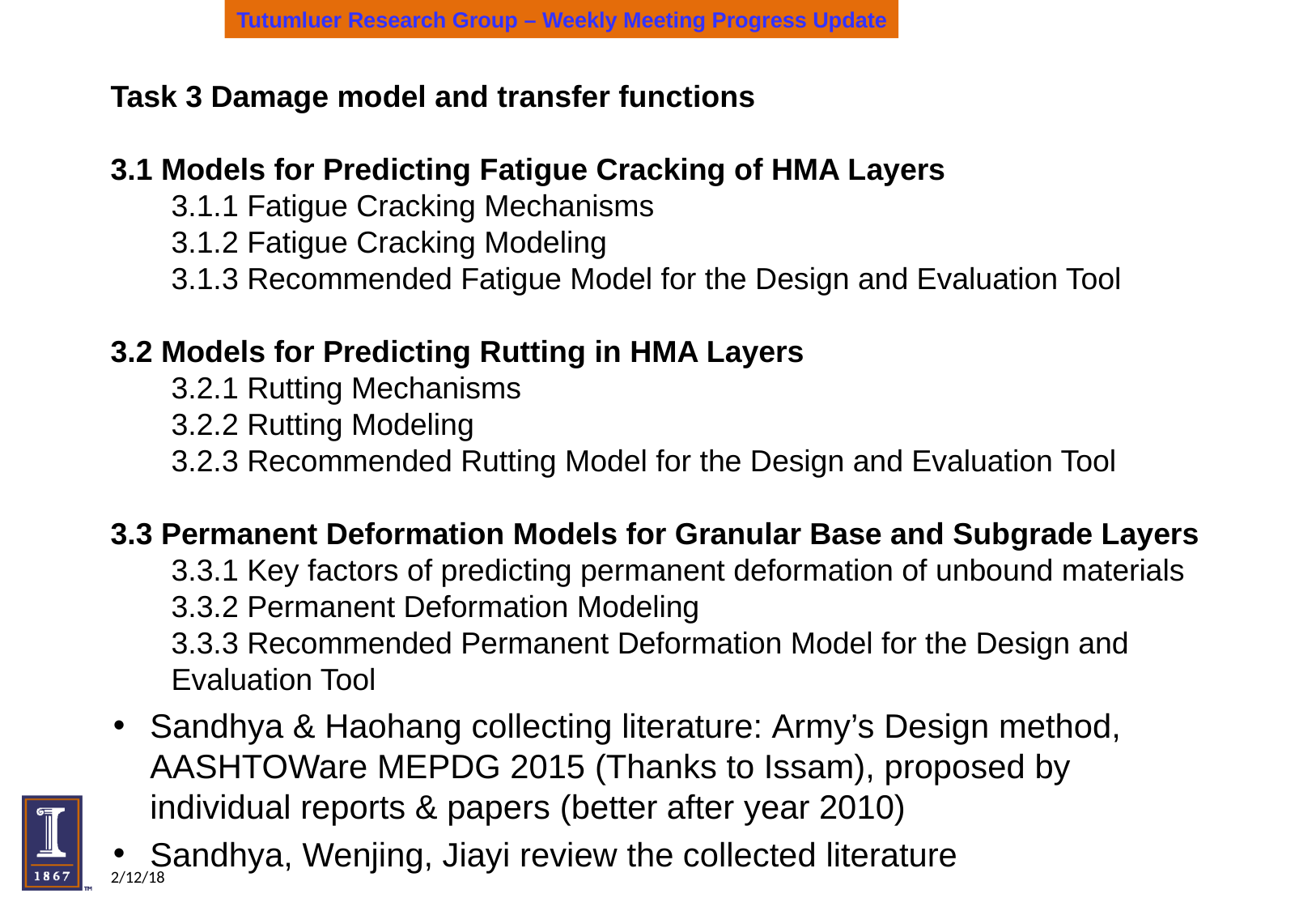

Task 3 Damage model and transfer functions

3.1 Models for Predicting Fatigue Cracking of HMA Layers
3.1.1 Fatigue Cracking Mechanisms
3.1.2 Fatigue Cracking Modeling
3.1.3 Recommended Fatigue Model for the Design and Evaluation Tool

3.2 Models for Predicting Rutting in HMA Layers
3.2.1 Rutting Mechanisms
3.2.2 Rutting Modeling
3.2.3 Recommended Rutting Model for the Design and Evaluation Tool

3.3 Permanent Deformation Models for Granular Base and Subgrade Layers
3.3.1 Key factors of predicting permanent deformation of unbound materials
3.3.2 Permanent Deformation Modeling
3.3.3 Recommended Permanent Deformation Model for the Design and Evaluation Tool

Sandhya & Haohang collecting literature: Army’s Design method, AASHTOWare MEPDG 2015 (Thanks to Issam), proposed by individual reports & papers (better after year 2010)
Sandhya, Wenjing, Jiayi review the collected literature
2/12/18